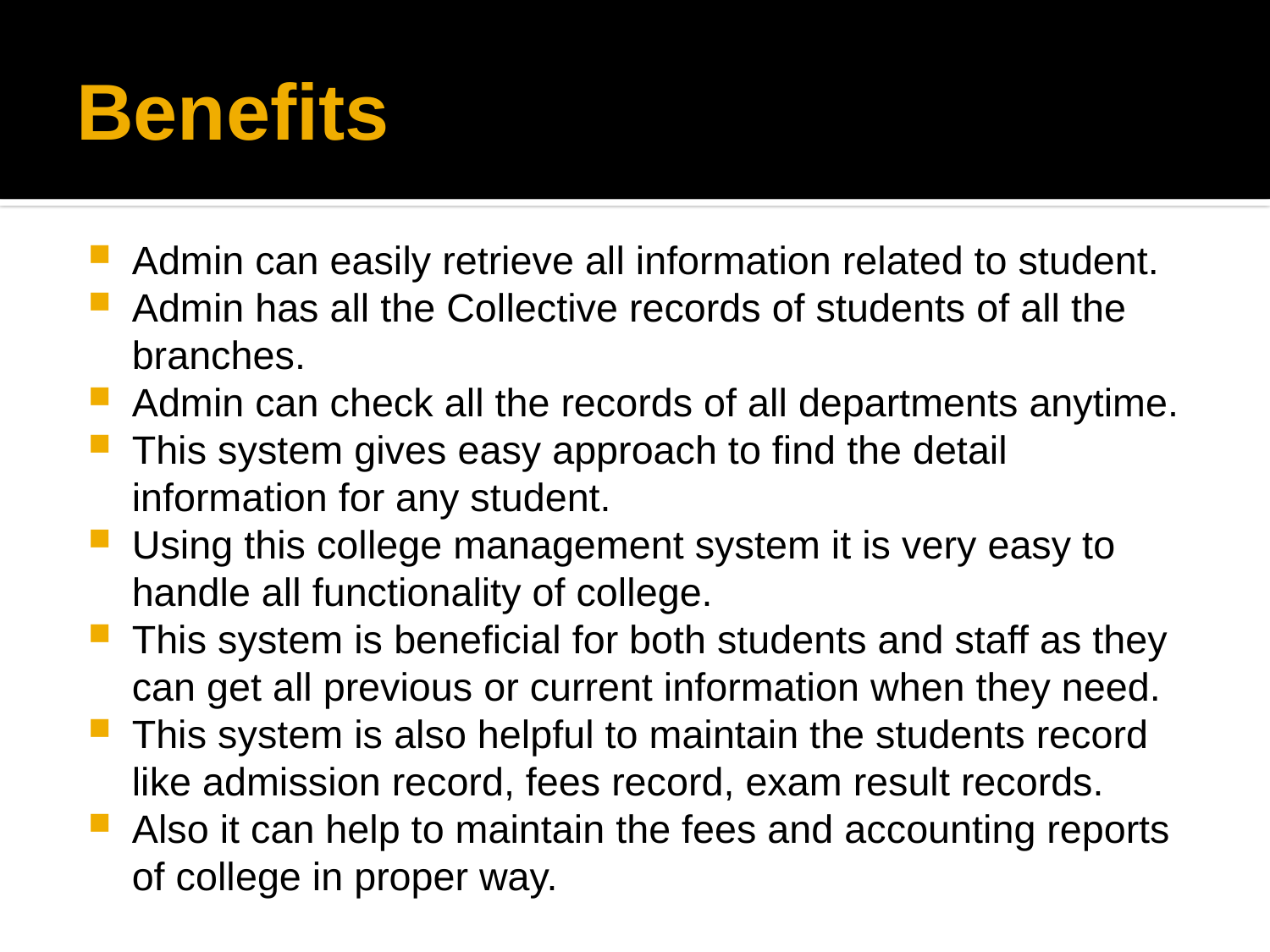

# Benefits
Admin can easily retrieve all information related to student.
Admin has all the Collective records of students of all the branches.
Admin can check all the records of all departments anytime.
This system gives easy approach to find the detail information for any student.
Using this college management system it is very easy to handle all functionality of college.
This system is beneficial for both students and staff as they can get all previous or current information when they need.
This system is also helpful to maintain the students record like admission record, fees record, exam result records.
Also it can help to maintain the fees and accounting reports of college in proper way.